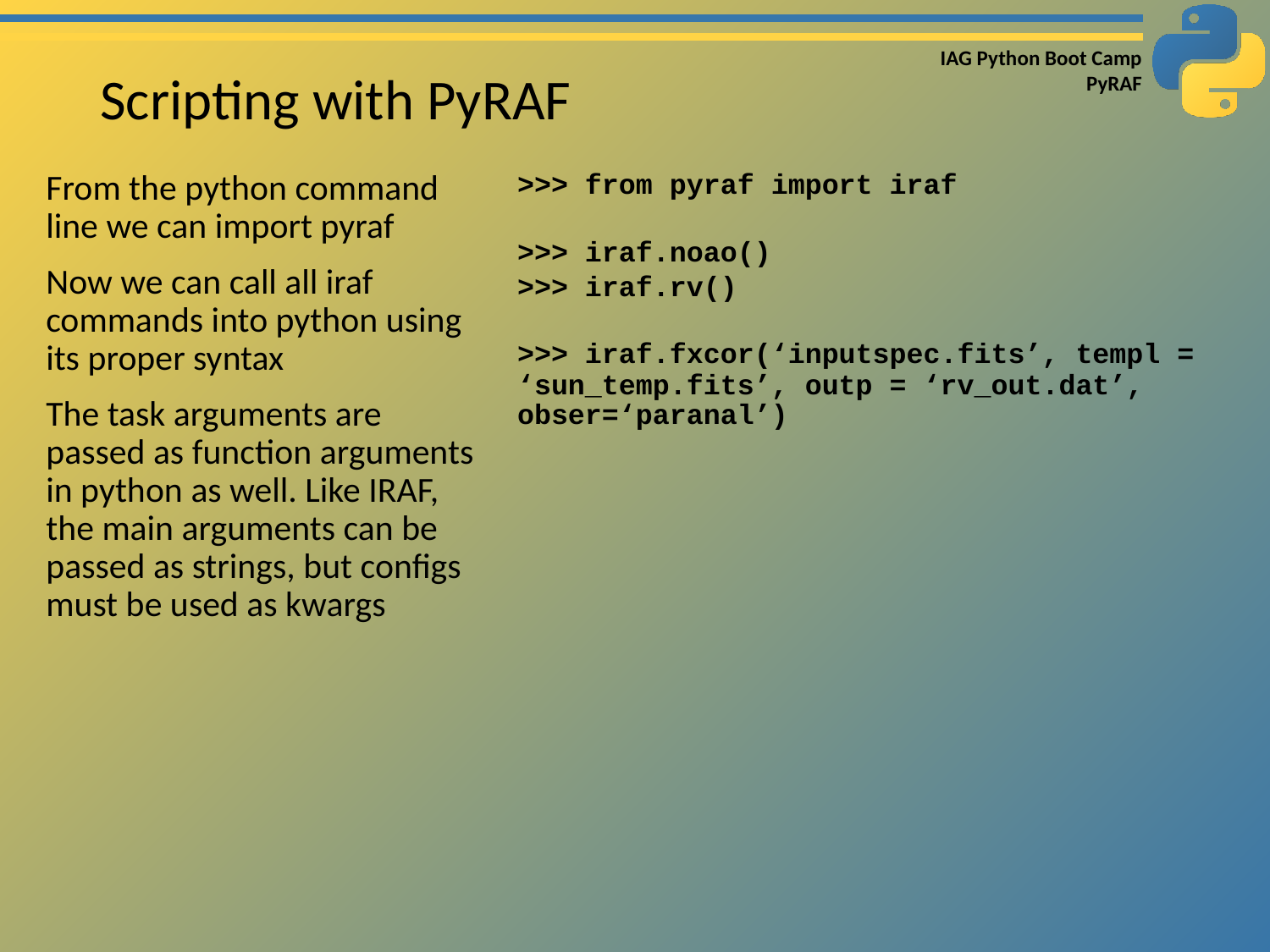

# Scripting with PyRAF
From the python command line we can import pyraf
Now we can call all iraf commands into python using its proper syntax
The task arguments are passed as function arguments in python as well. Like IRAF, the main arguments can be passed as strings, but configs must be used as kwargs
>>> from pyraf import iraf

>>> iraf.noao()
>>> iraf.rv()

>>> iraf.fxcor(‘inputspec.fits’, templ = ‘sun_temp.fits’, outp = ‘rv_out.dat’, obser=‘paranal’)